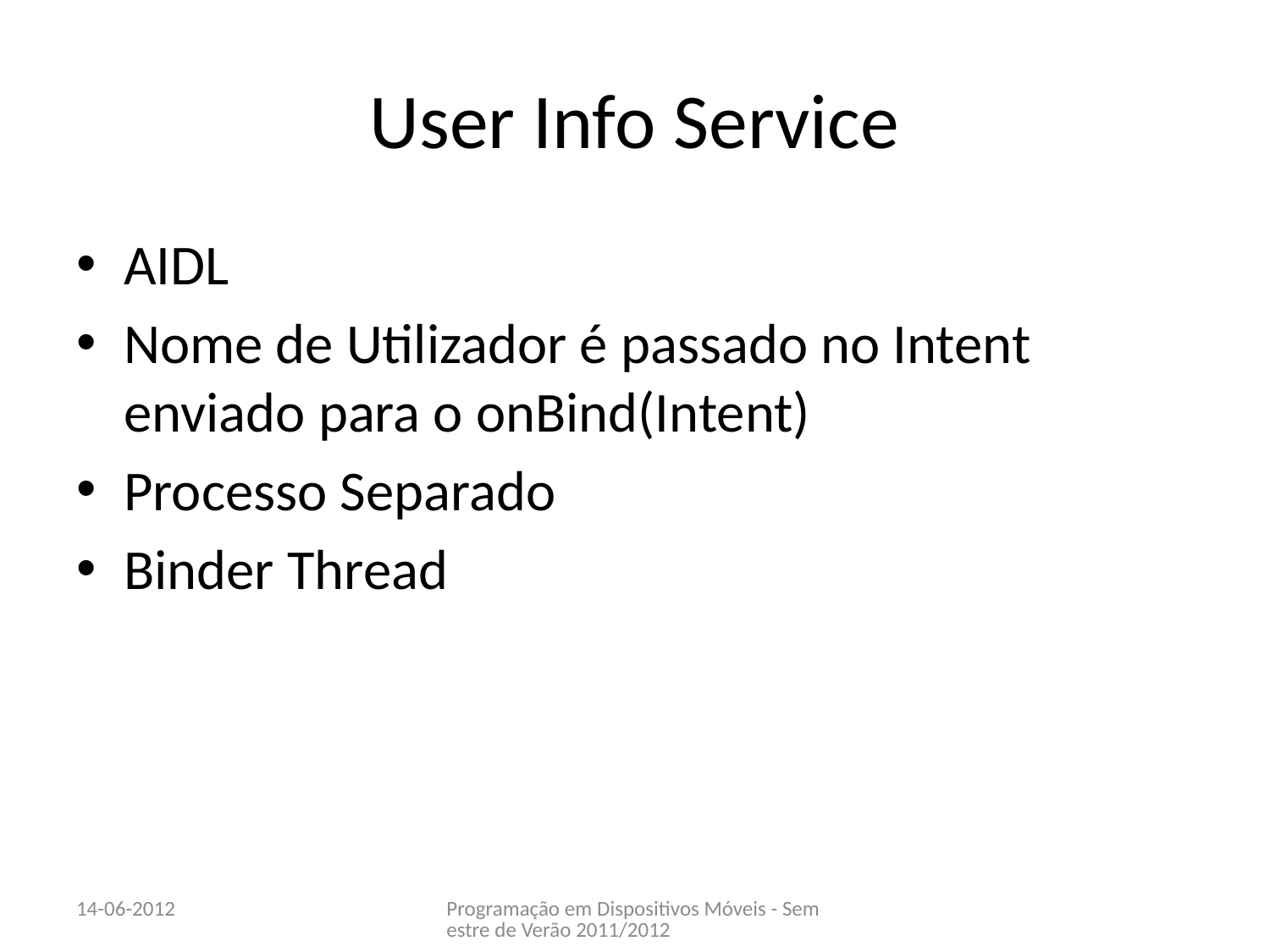

# User Info Service
AIDL
Nome de Utilizador é passado no Intent enviado para o onBind(Intent)
Processo Separado
Binder Thread

14-06-2012
Programação em Dispositivos Móveis - Semestre de Verão 2011/2012